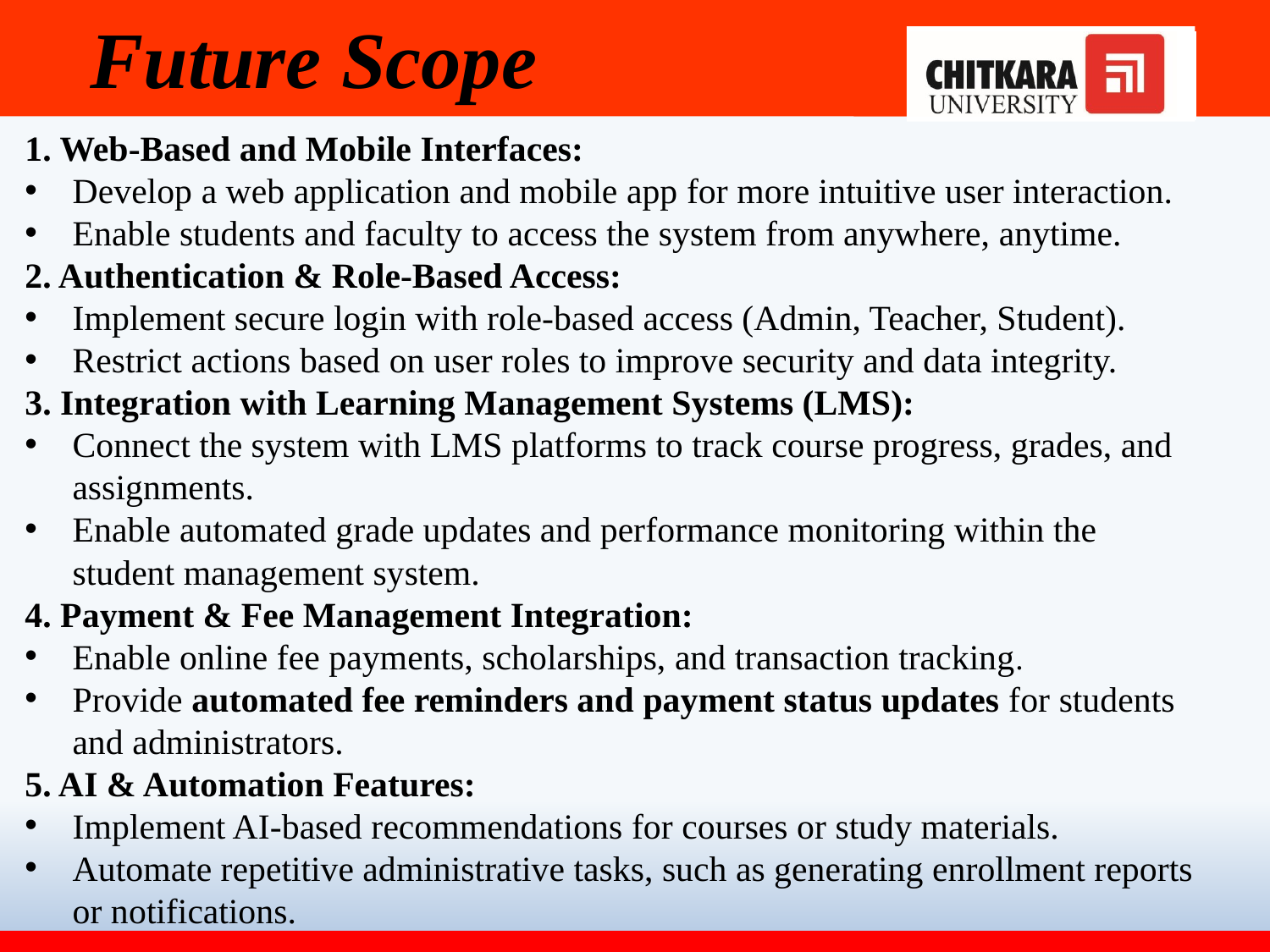

# Future Scope
1. Web-Based and Mobile Interfaces:
Develop a web application and mobile app for more intuitive user interaction.
Enable students and faculty to access the system from anywhere, anytime.
2. Authentication & Role-Based Access:
Implement secure login with role-based access (Admin, Teacher, Student).
Restrict actions based on user roles to improve security and data integrity.
3. Integration with Learning Management Systems (LMS):
Connect the system with LMS platforms to track course progress, grades, and assignments.
Enable automated grade updates and performance monitoring within the student management system.
4. Payment & Fee Management Integration:
Enable online fee payments, scholarships, and transaction tracking.
Provide automated fee reminders and payment status updates for students and administrators.
5. AI & Automation Features:
Implement AI-based recommendations for courses or study materials.
Automate repetitive administrative tasks, such as generating enrollment reports or notifications.